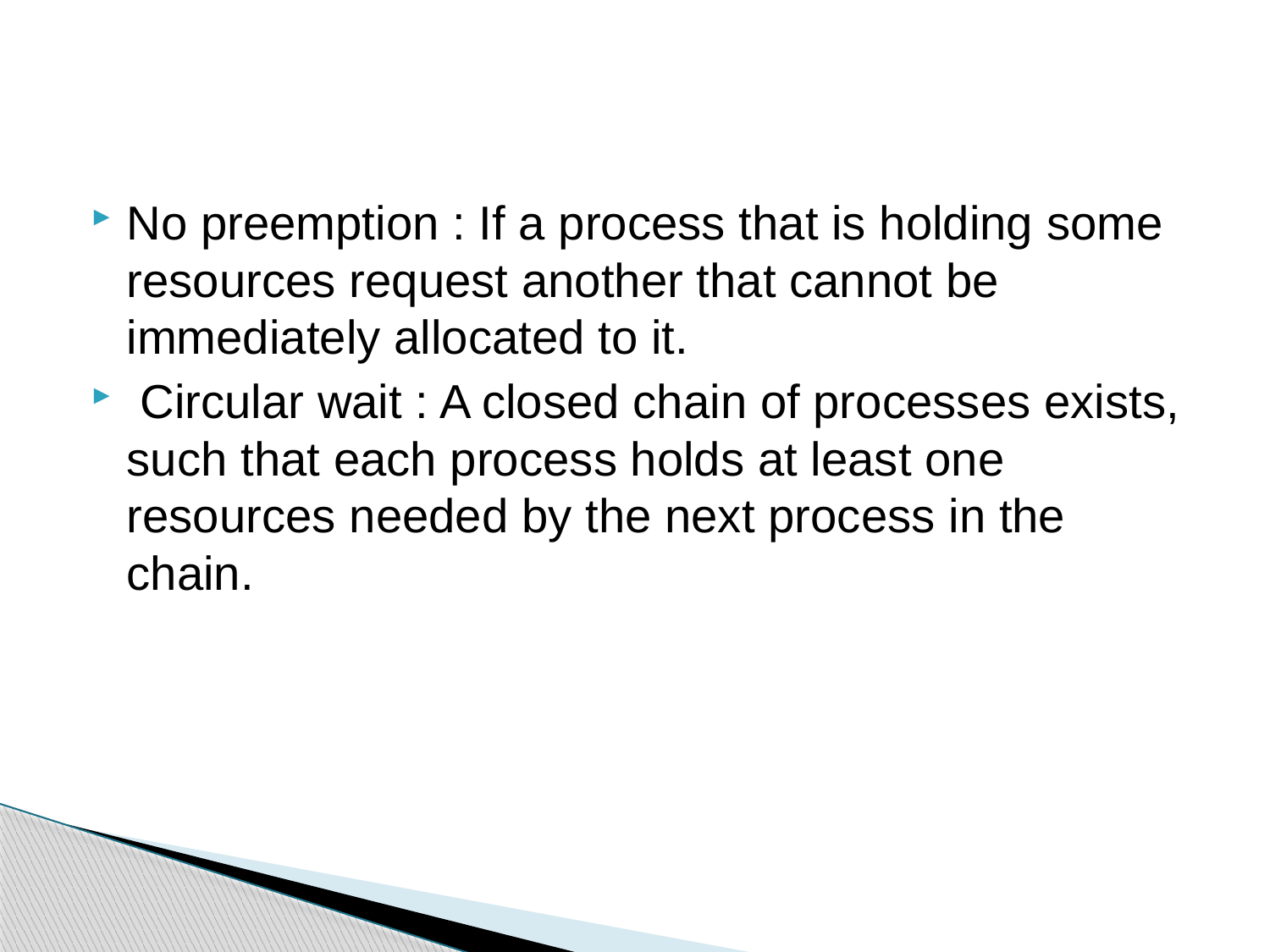

No preemption : If a process that is holding some resources request another that cannot be immediately allocated to it.
 Circular wait : A closed chain of processes exists, such that each process holds at least one resources needed by the next process in the chain.